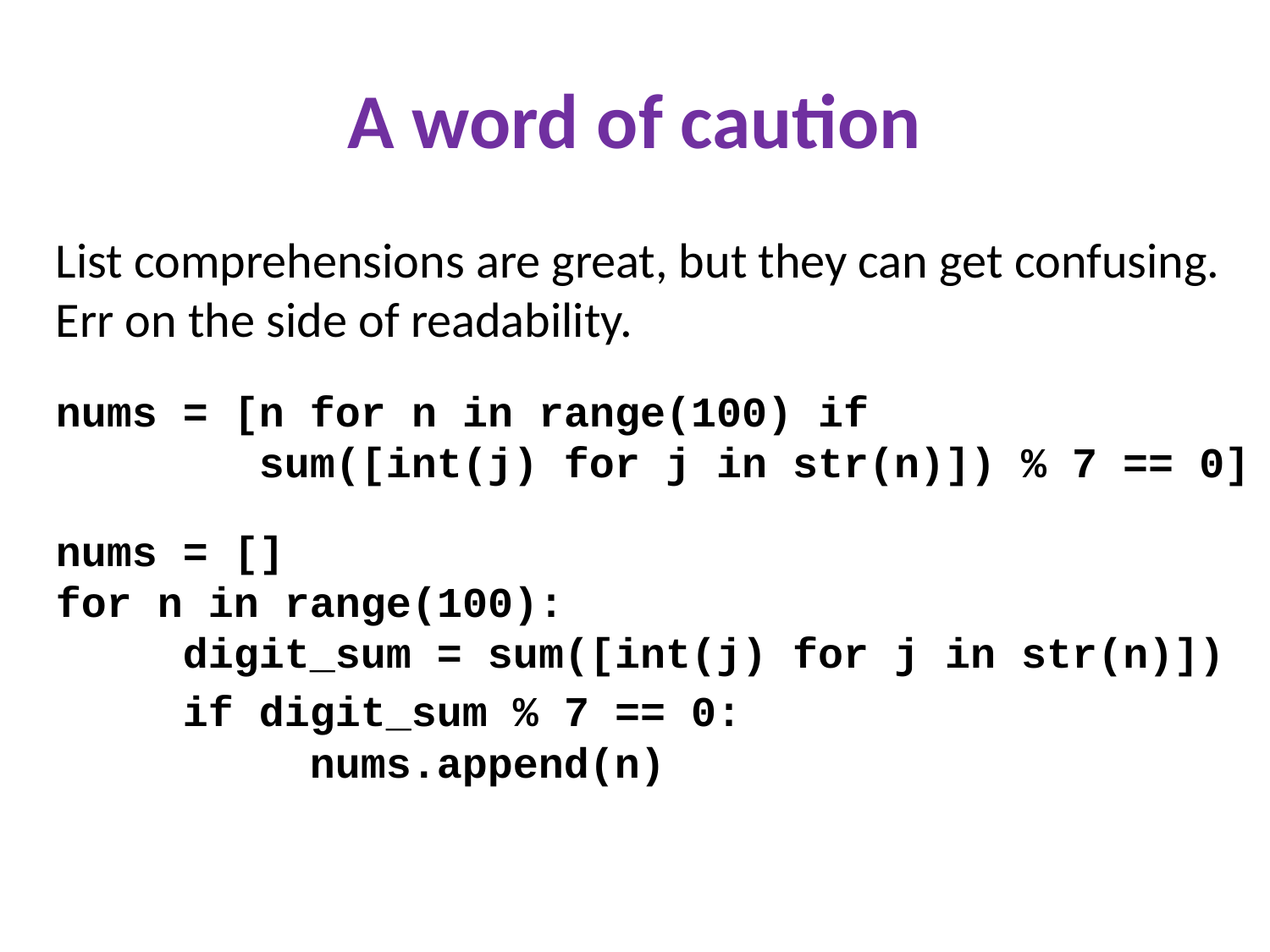

A word of caution
List comprehensions are great, but they can get confusing.  Err on the side of readability.

nums = [n for n in range(100) if
        sum([int(j) for j in str(n)]) % 7 == 0]

nums = []
for n in range(100):
	digit_sum = sum([int(j) for j in str(n)])
	if digit_sum % 7 == 0:
		nums.append(n)